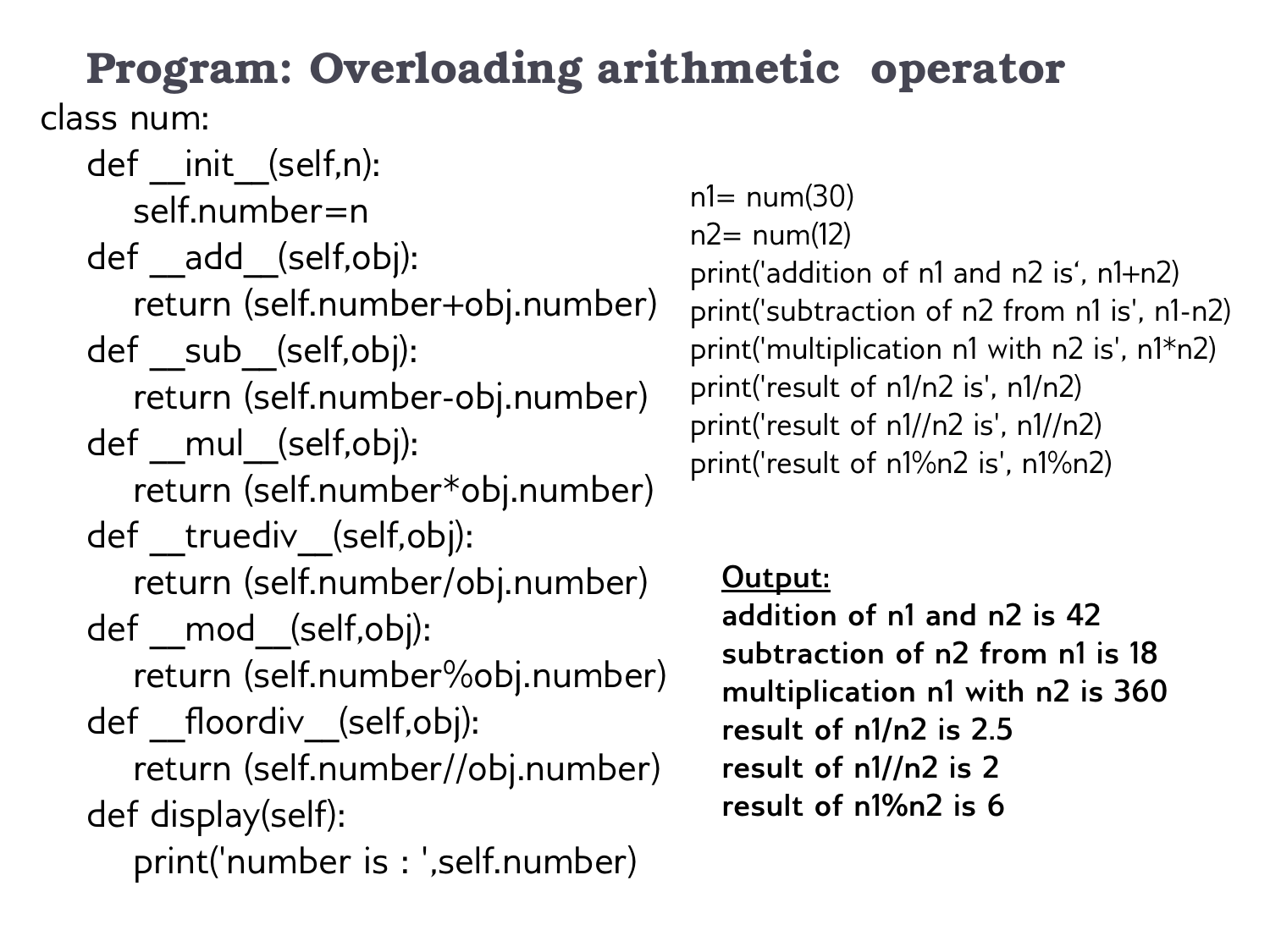

# Program: Overloading arithmetic  operator
class num:
    def __init__(self,n):
        self.number=n
    def __add__(self,obj):
        return (self.number+obj.number)
    def __sub__(self,obj):
        return (self.number-obj.number)
    def __mul__(self,obj):
        return (self.number*obj.number)
    def __truediv__(self,obj):
        return (self.number/obj.number)
    def __mod__(self,obj):
        return (self.number%obj.number)
    def __floordiv__(self,obj):
        return (self.number//obj.number)
    def display(self):
        print('number is : ',self.number)

n1= num(30)
n2= num(12)
print('addition of n1 and n2 is‘, n1+n2)
print('subtraction of n2 from n1 is', n1-n2)
print('multiplication n1 with n2 is', n1*n2)
print('result of n1/n2 is', n1/n2)
print('result of n1//n2 is', n1//n2)
print('result of n1%n2 is', n1%n2)
Output:
addition of n1 and n2 is 42
subtraction of n2 from n1 is 18
multiplication n1 with n2 is 360
result of n1/n2 is 2.5
result of n1//n2 is 2
result of n1%n2 is 6